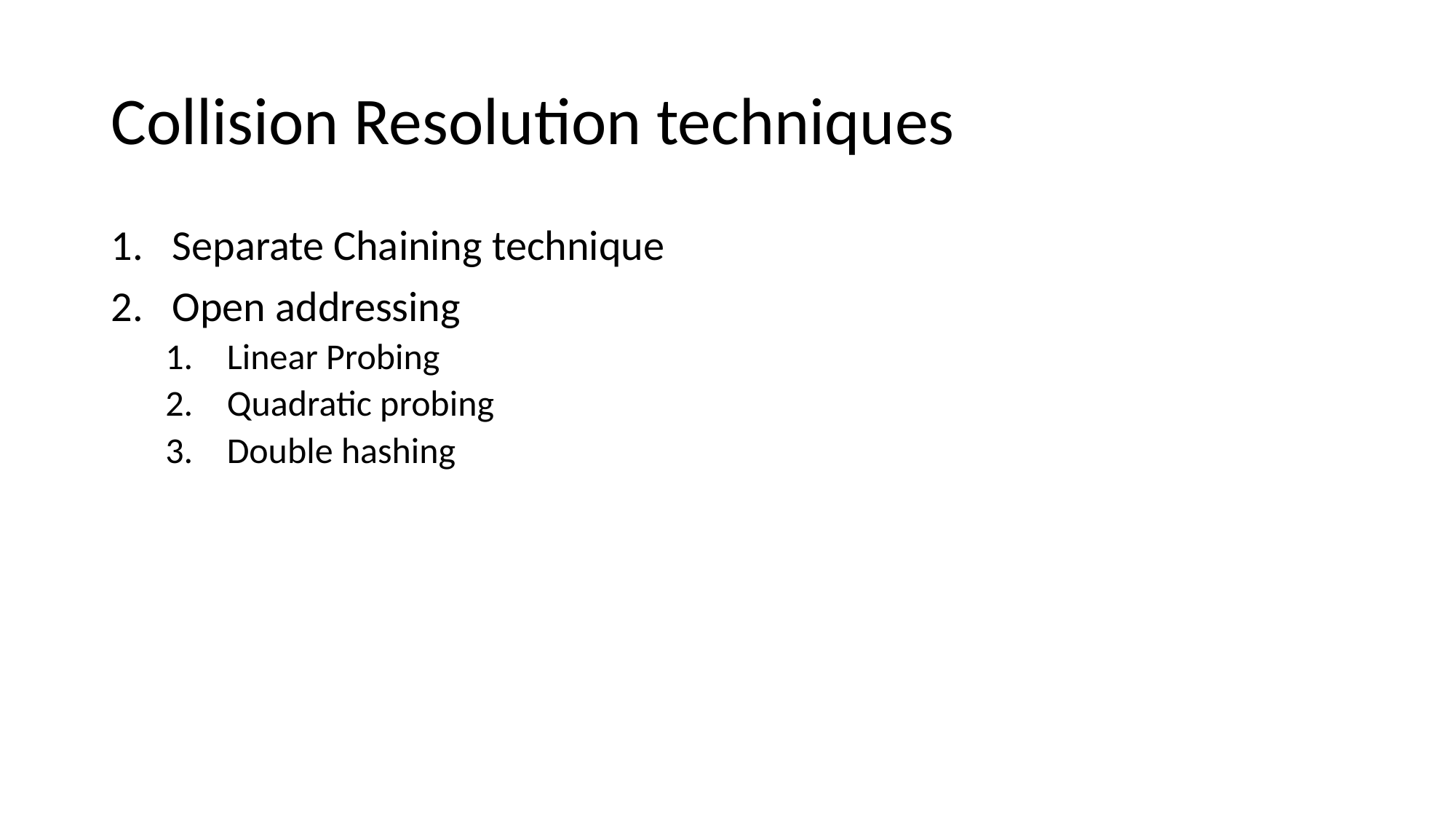

# Collision Resolution techniques
Separate Chaining technique
Open addressing
Linear Probing
Quadratic probing
Double hashing